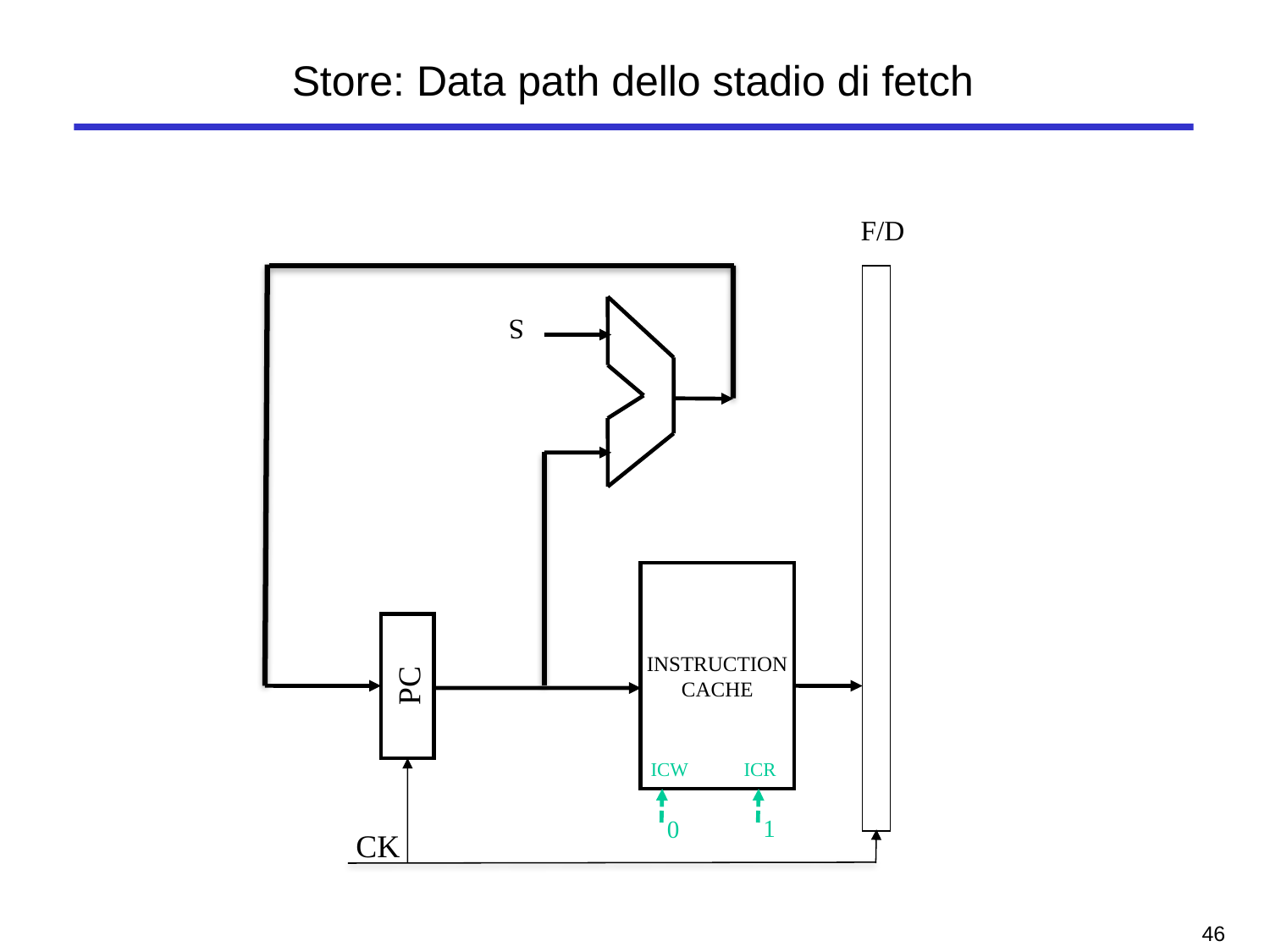

# Store: Data path dello stadio di fetch
F/D

S

INSTRUCTION
CACHE

PC
ICW
ICR

1
0

CK

46